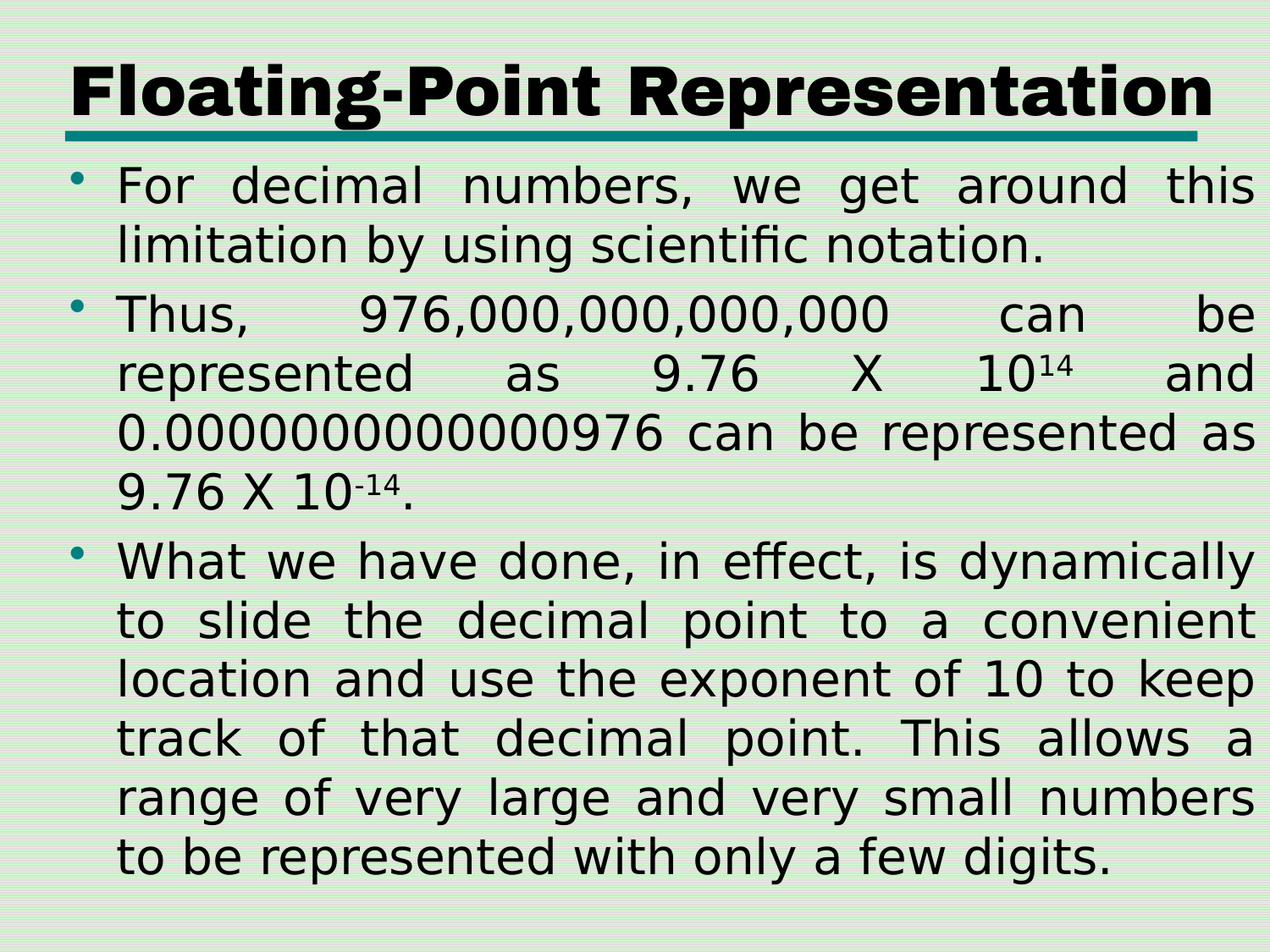

# Floating-Point Representation
For decimal numbers, we get around this limitation by using scientific notation.
Thus, 976,000,000,000,000 can be represented as 9.76 X 1014 and 0.0000000000000976 can be represented as 9.76 X 10-14.
What we have done, in effect, is dynamically to slide the decimal point to a convenient location and use the exponent of 10 to keep track of that decimal point. This allows a range of very large and very small numbers to be represented with only a few digits.